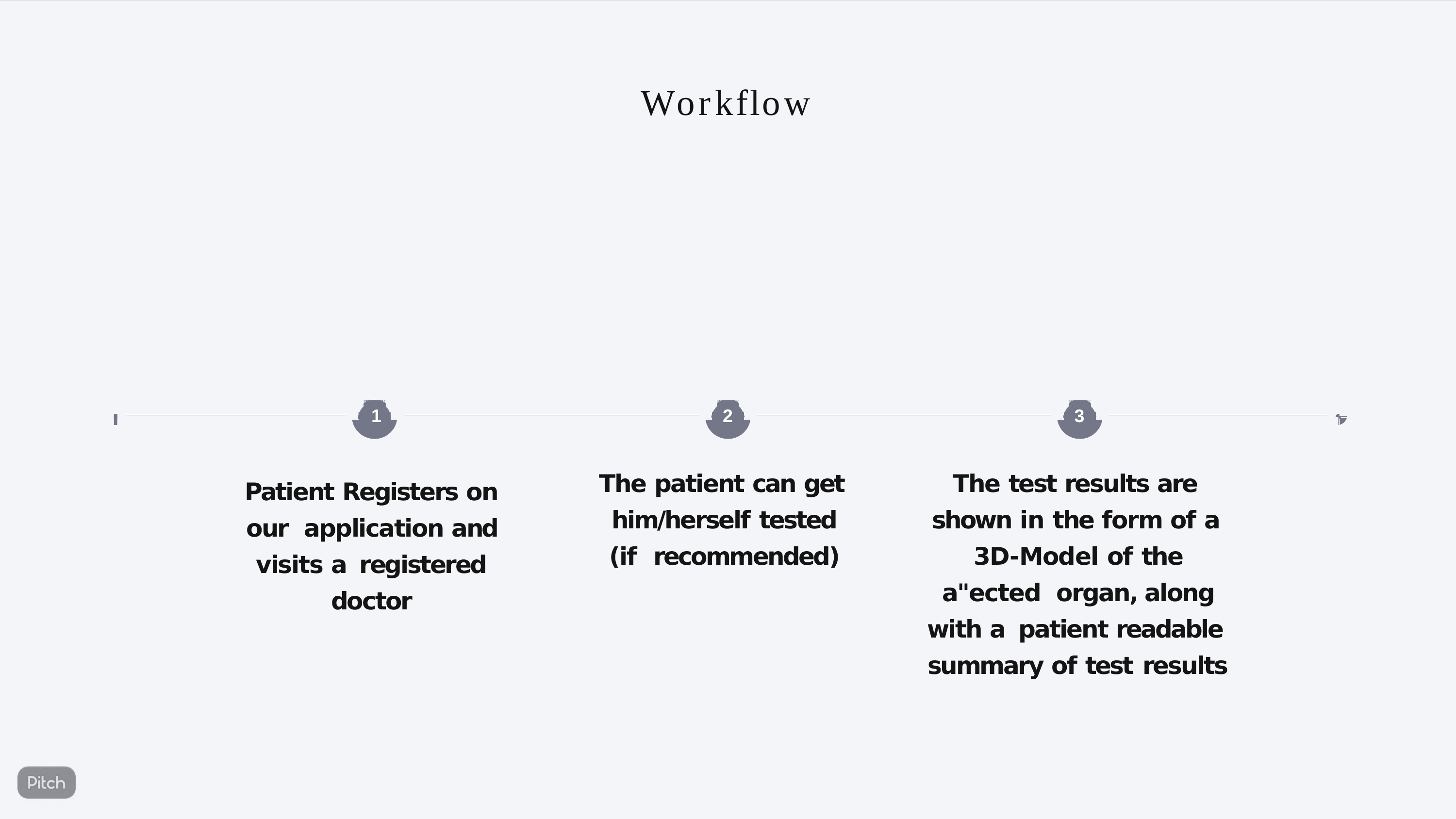

# Workflow

1
2
3
The patient can get  him/herself tested (if  recommended)
The test results are  shown in the form of a  3D-Model of the a"ected  organ, along with a  patient readable  summary of test results
Patient Registers on our  application and visits a  registered doctor